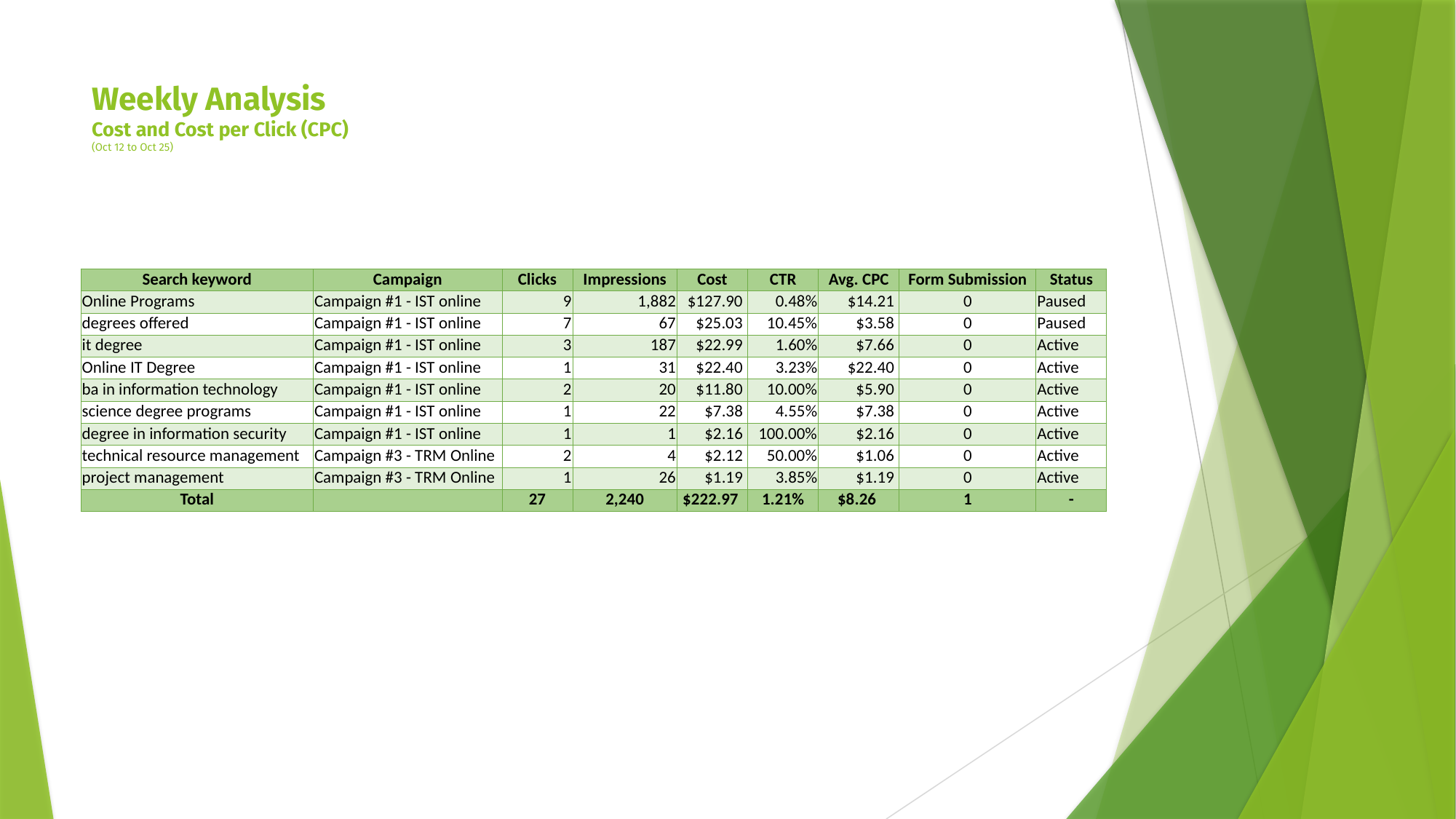

# Weekly Analysis Cost and Cost per Click (CPC) (Oct 12 to Oct 25)
| Search keyword | Campaign | Clicks | Impressions | Cost | CTR | Avg. CPC | Form Submission | Status |
| --- | --- | --- | --- | --- | --- | --- | --- | --- |
| Online Programs | Campaign #1 - IST online | 9 | 1,882 | $127.90 | 0.48% | $14.21 | 0 | Paused |
| degrees offered | Campaign #1 - IST online | 7 | 67 | $25.03 | 10.45% | $3.58 | 0 | Paused |
| it degree | Campaign #1 - IST online | 3 | 187 | $22.99 | 1.60% | $7.66 | 0 | Active |
| Online IT Degree | Campaign #1 - IST online | 1 | 31 | $22.40 | 3.23% | $22.40 | 0 | Active |
| ba in information technology | Campaign #1 - IST online | 2 | 20 | $11.80 | 10.00% | $5.90 | 0 | Active |
| science degree programs | Campaign #1 - IST online | 1 | 22 | $7.38 | 4.55% | $7.38 | 0 | Active |
| degree in information security | Campaign #1 - IST online | 1 | 1 | $2.16 | 100.00% | $2.16 | 0 | Active |
| technical resource management | Campaign #3 - TRM Online | 2 | 4 | $2.12 | 50.00% | $1.06 | 0 | Active |
| project management | Campaign #3 - TRM Online | 1 | 26 | $1.19 | 3.85% | $1.19 | 0 | Active |
| Total |  | 27 | 2,240 | $222.97 | 1.21% | $8.26 | 1 | - |